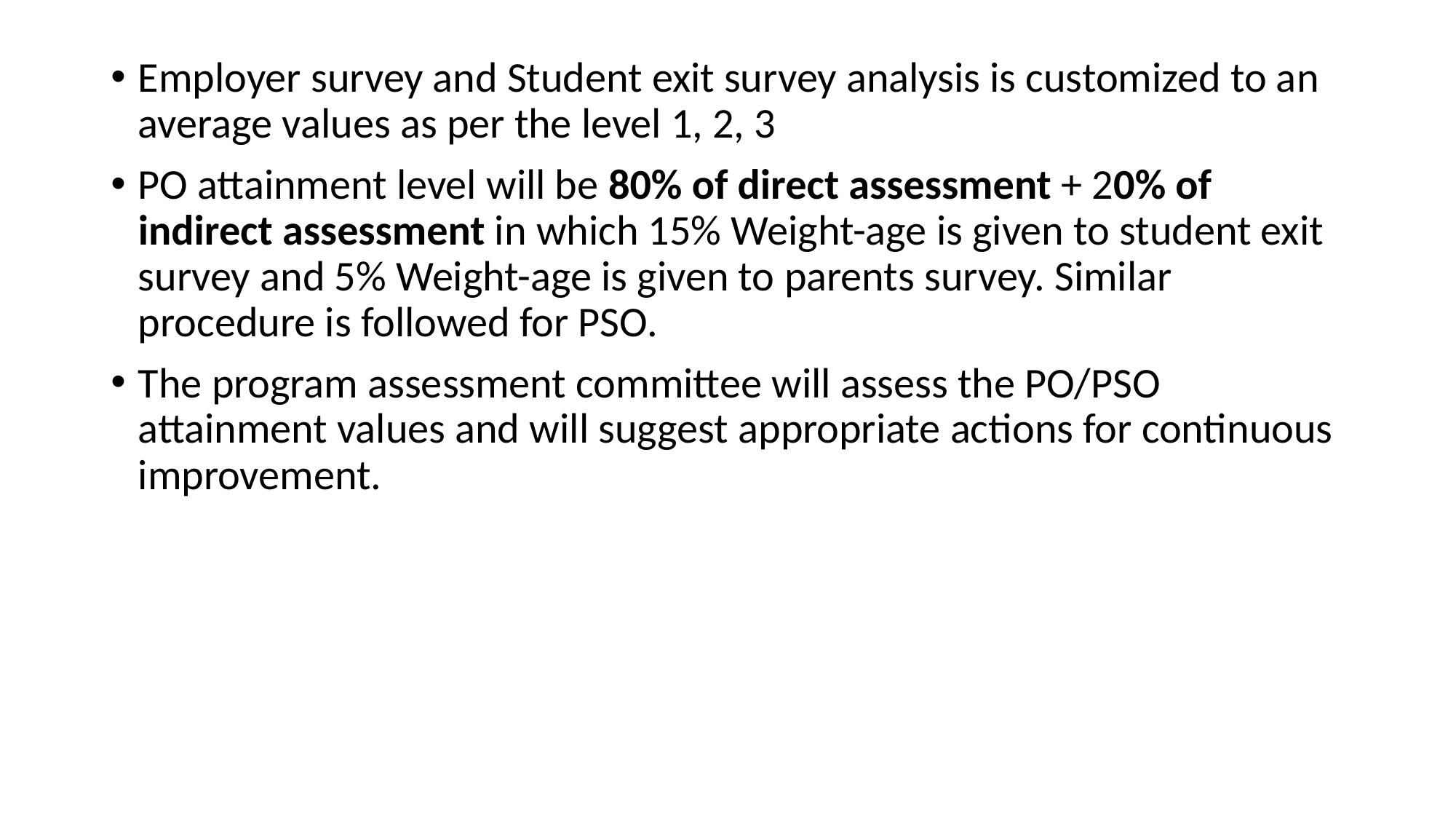

Employer survey and Student exit survey analysis is customized to an average values as per the level 1, 2, 3
PO attainment level will be 80% of direct assessment + 20% of indirect assessment in which 15% Weight-age is given to student exit survey and 5% Weight-age is given to parents survey. Similar procedure is followed for PSO.
The program assessment committee will assess the PO/PSO attainment values and will suggest appropriate actions for continuous improvement.